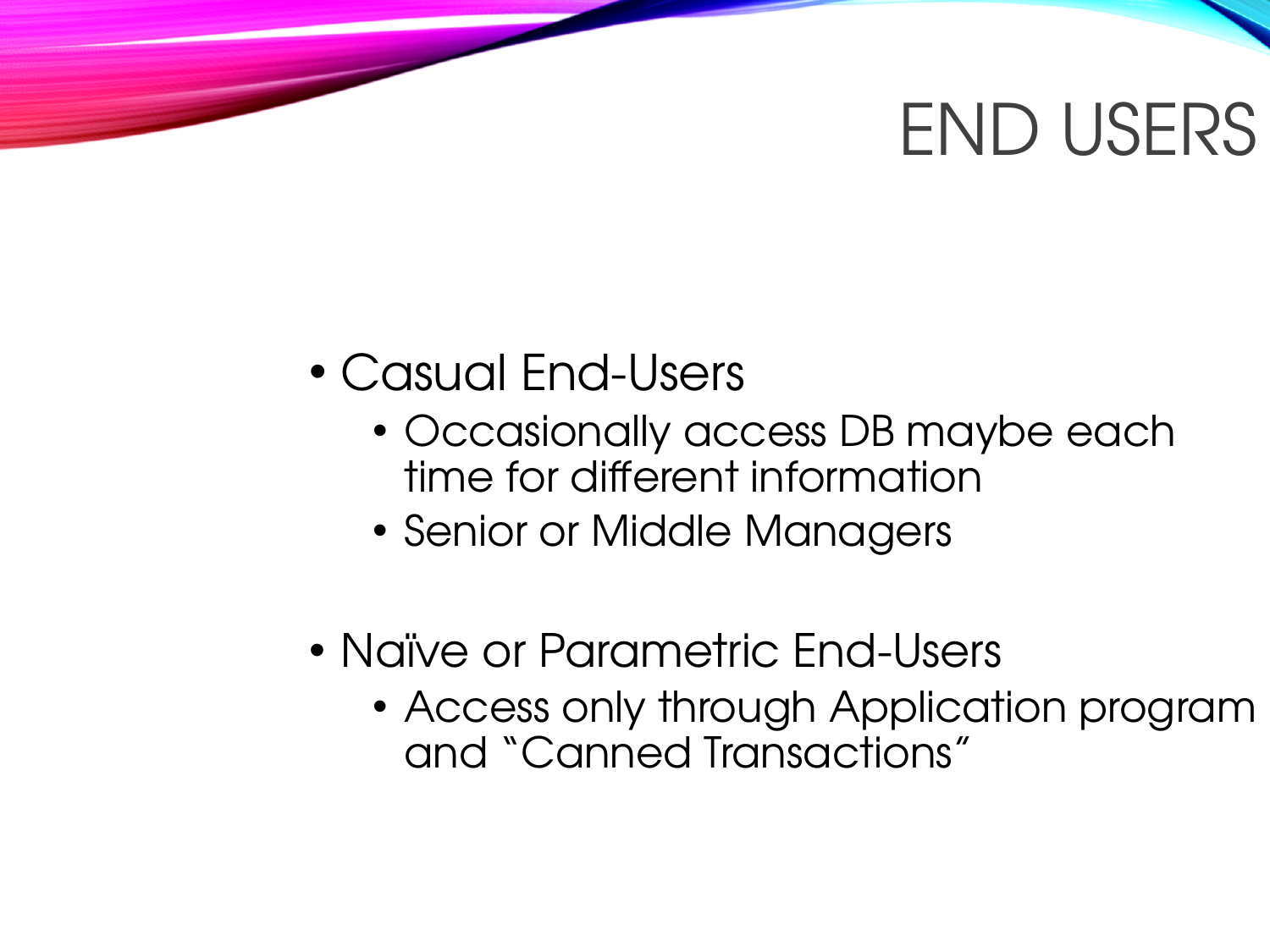

END USERS

Casual End-Users
Occasionally access DB maybe each time for different information
Senior or Middle Managers

Naïve or Parametric End-Users
Access only through Application program and “Canned Transactions”